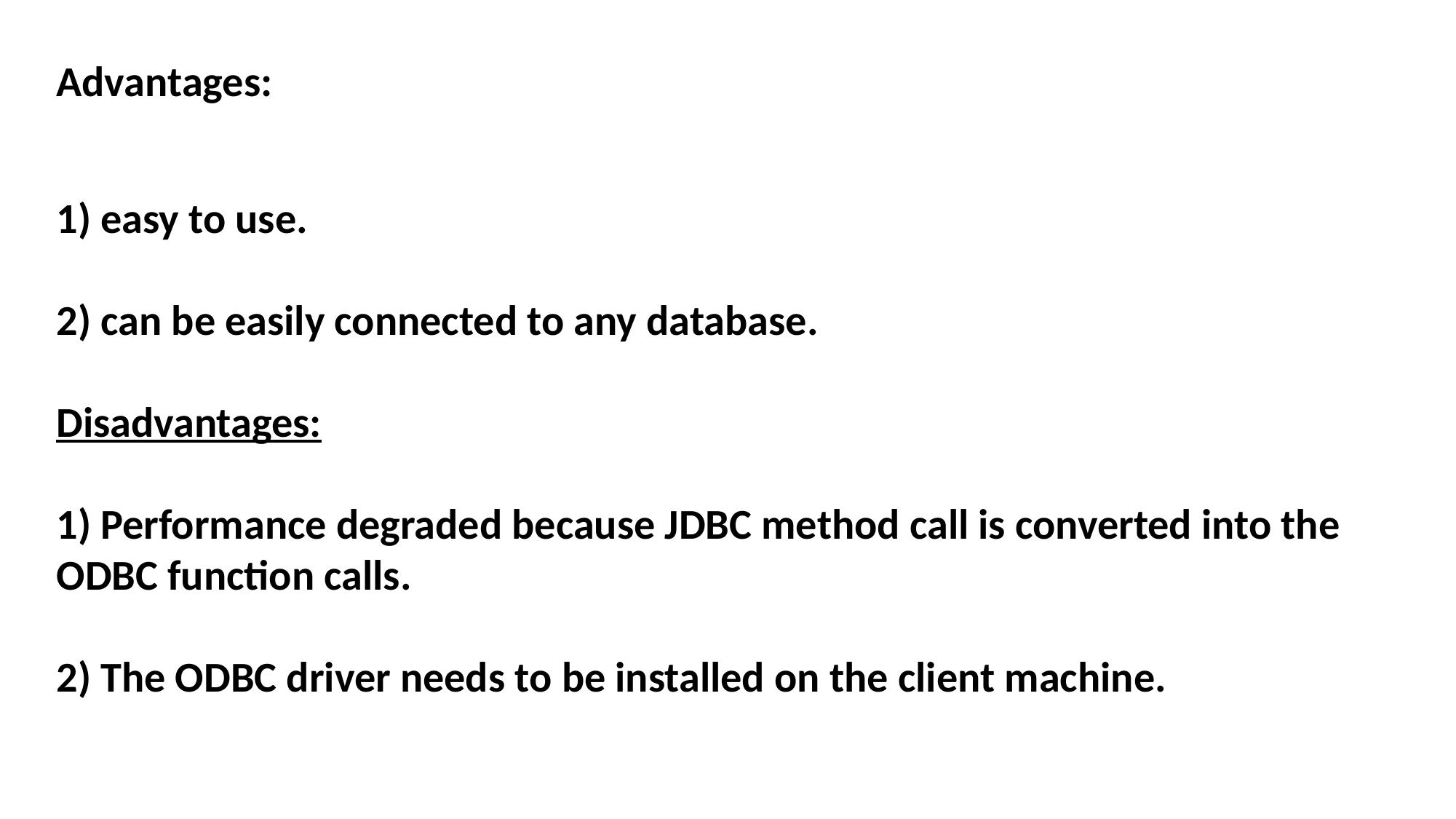

Advantages:
1) easy to use.

2) can be easily connected to any database.

Disadvantages:

1) Performance degraded because JDBC method call is converted into the ODBC function calls.

2) The ODBC driver needs to be installed on the client machine.